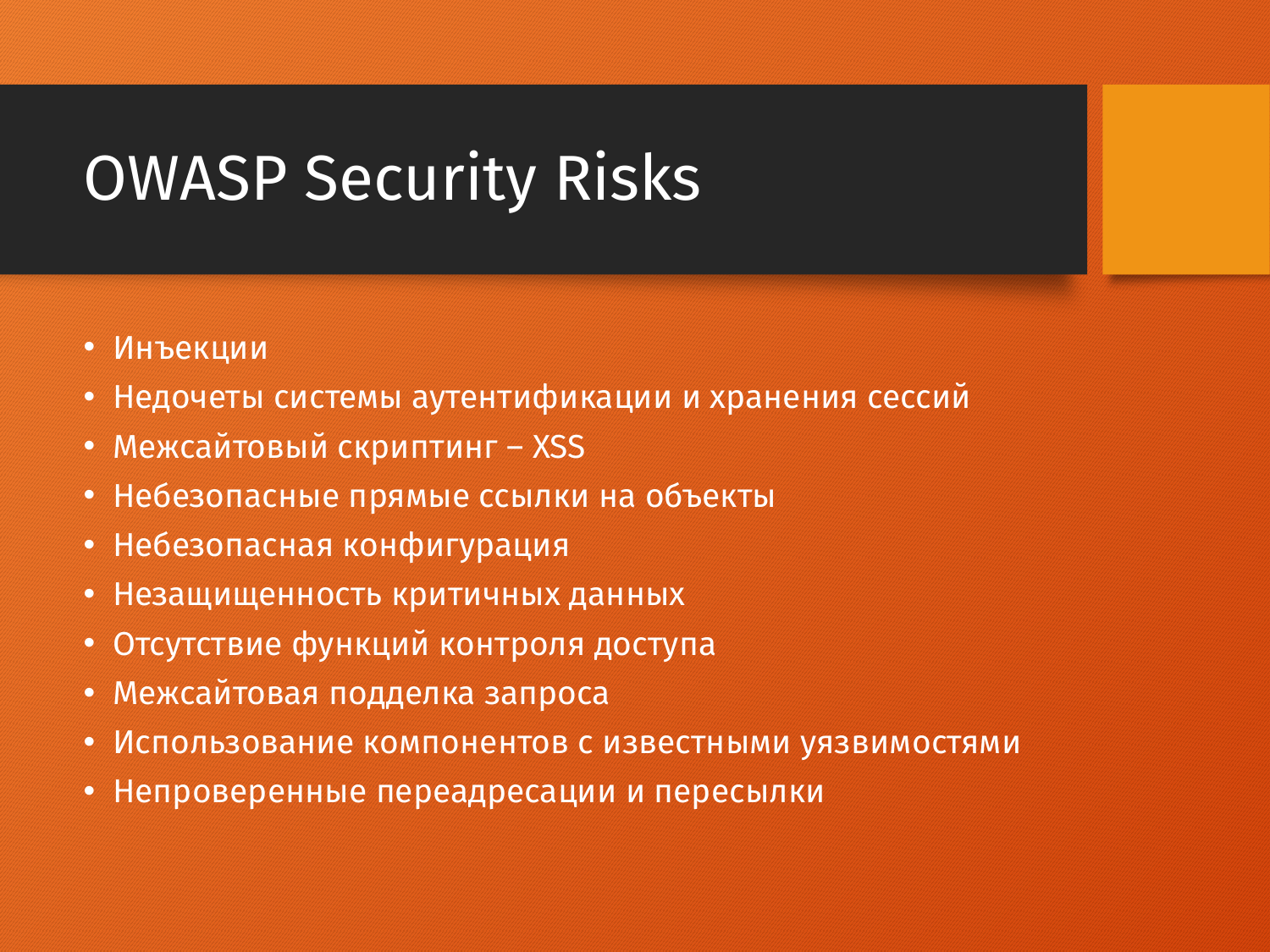

# OWASP Security Risks
Инъекции
Недочеты системы аутентификации и хранения сессий
Межсайтовый скриптинг – XSS
Небезопасные прямые ссылки на объекты
Небезопасная конфигурация
Незащищенность критичных данных
Отсутствие функций контроля доступа
Межсайтовая подделка запроса
Использование компонентов с известными уязвимостями
Непроверенные переадресации и пересылки